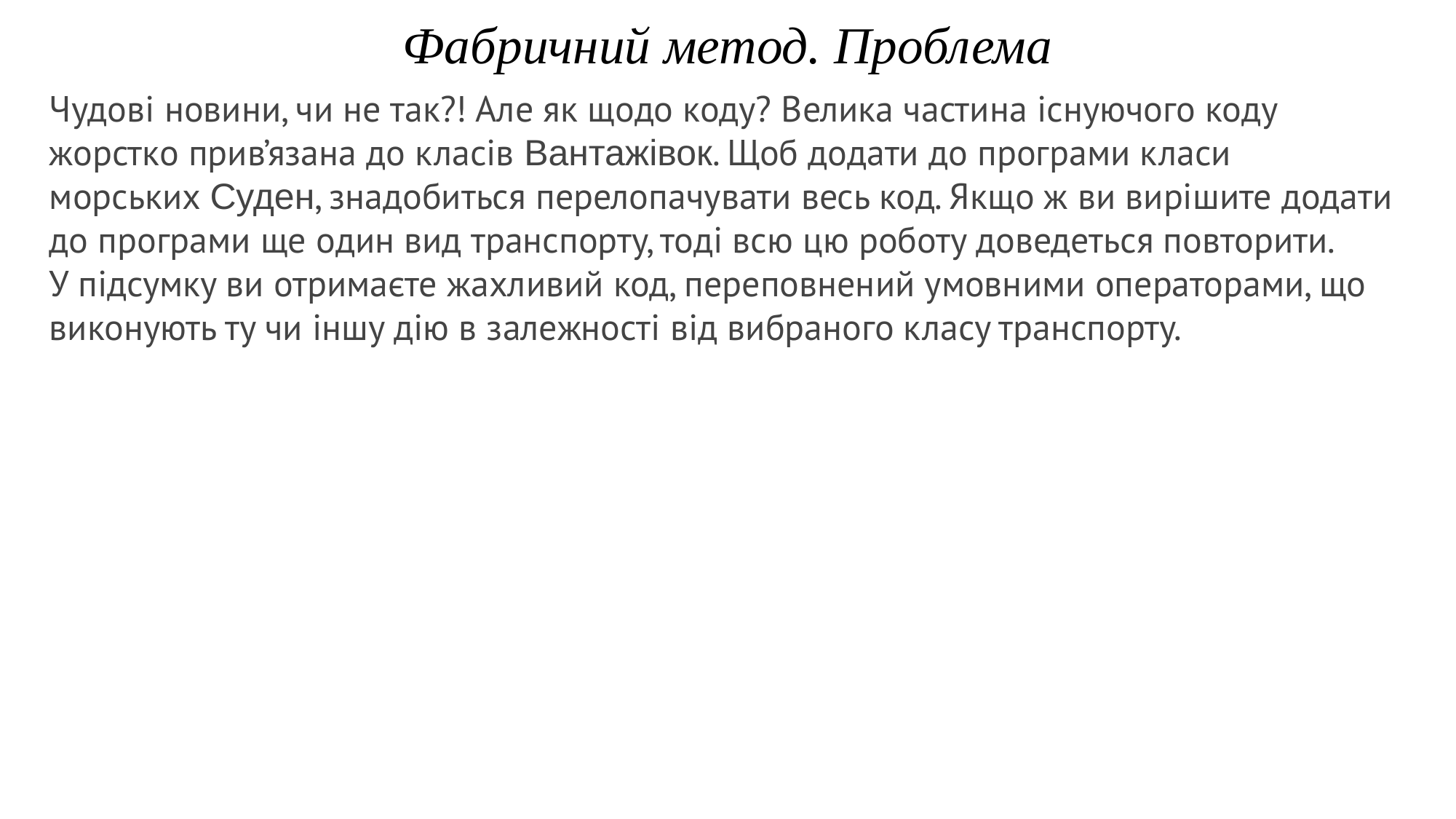

Фабричний метод. Проблема
Чудові новини, чи не так?! Але як щодо коду? Велика частина існуючого коду жорстко прив’язана до класів Вантажівок. Щоб додати до програми класи морських Суден, знадобиться перелопачувати весь код. Якщо ж ви вирішите додати до програми ще один вид транспорту, тоді всю цю роботу доведеться повторити.
У підсумку ви отримаєте жахливий код, переповнений умовними операторами, що виконують ту чи іншу дію в залежності від вибраного класу транспорту.